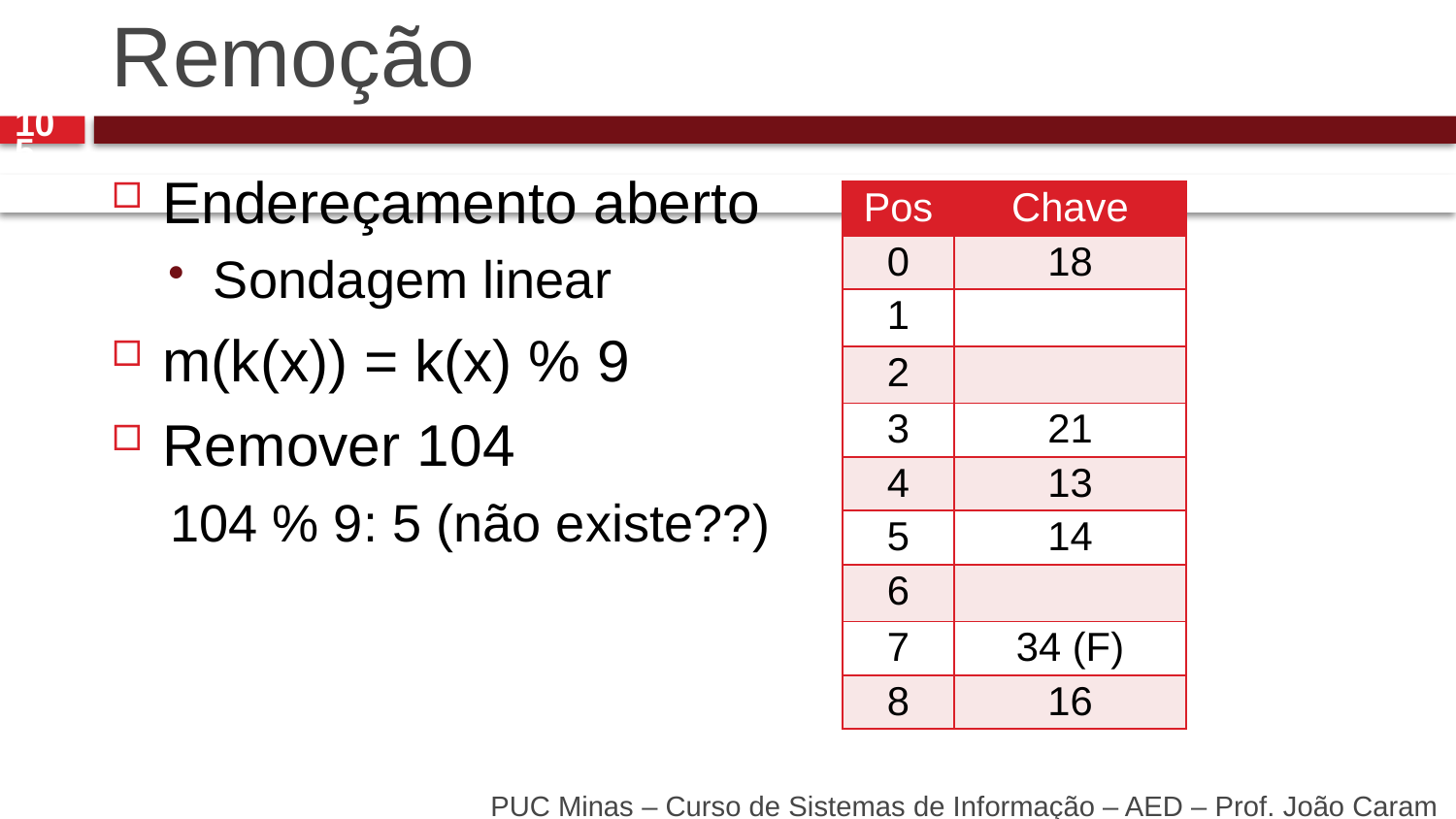

# Remoção
105
Endereçamento aberto
Sondagem linear
m(k(x)) = k(x) % 9
Remover 104
104 % 9: 5 (não existe??)

| Pos | Chave |
| --- | --- |
| 0 | 18 |
| 1 |  |
| 2 |  |
| 3 | 21 |
| 4 | 13 |
| 5 | 14 |
| 6 |  |
| 7 | 34 (F) |
| 8 | 16 |
PUC Minas – Curso de Sistemas de Informação – AED – Prof. João Caram